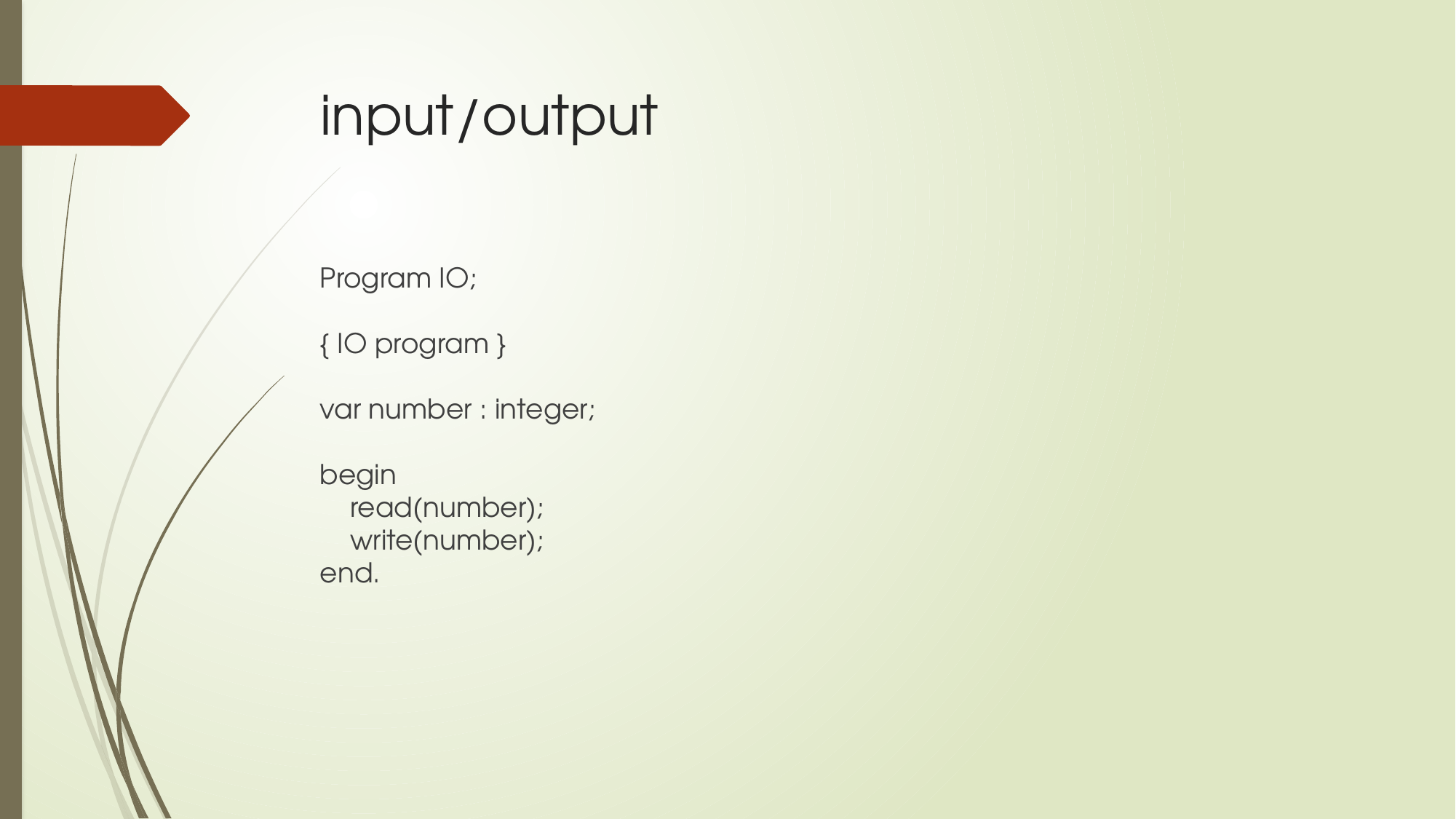

# input/output
Program IO;
{ IO program }
var number : integer;
begin
    read(number);
    write(number);
end.